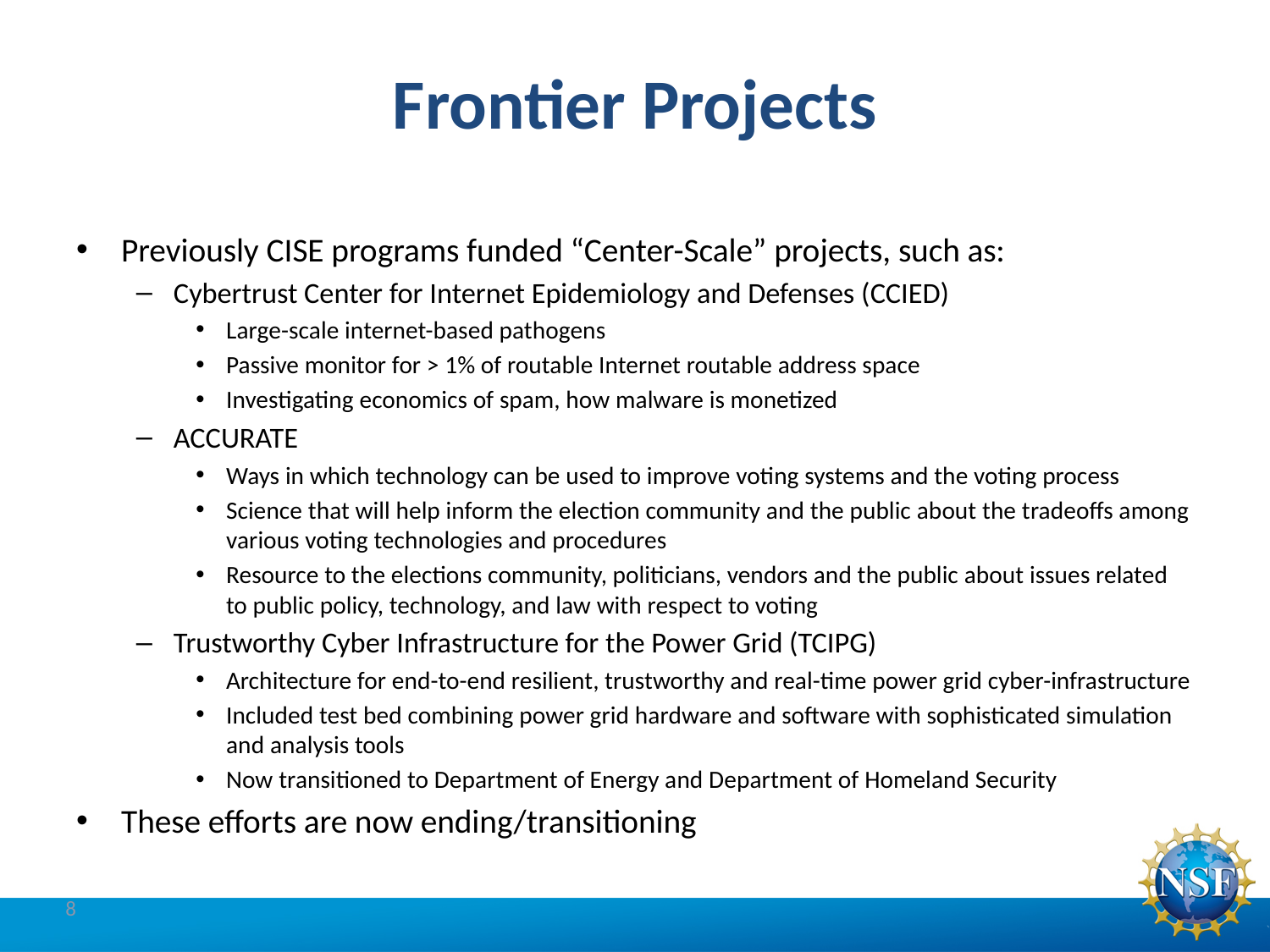

# Frontier Projects
Previously CISE programs funded “Center-Scale” projects, such as:
Cybertrust Center for Internet Epidemiology and Defenses (CCIED)
Large-scale internet-based pathogens
Passive monitor for > 1% of routable Internet routable address space
Investigating economics of spam, how malware is monetized
ACCURATE
Ways in which technology can be used to improve voting systems and the voting process
Science that will help inform the election community and the public about the tradeoffs among various voting technologies and procedures
Resource to the elections community, politicians, vendors and the public about issues related to public policy, technology, and law with respect to voting
Trustworthy Cyber Infrastructure for the Power Grid (TCIPG)
Architecture for end-to-end resilient, trustworthy and real-time power grid cyber-infrastructure
Included test bed combining power grid hardware and software with sophisticated simulation and analysis tools
Now transitioned to Department of Energy and Department of Homeland Security
These efforts are now ending/transitioning

8